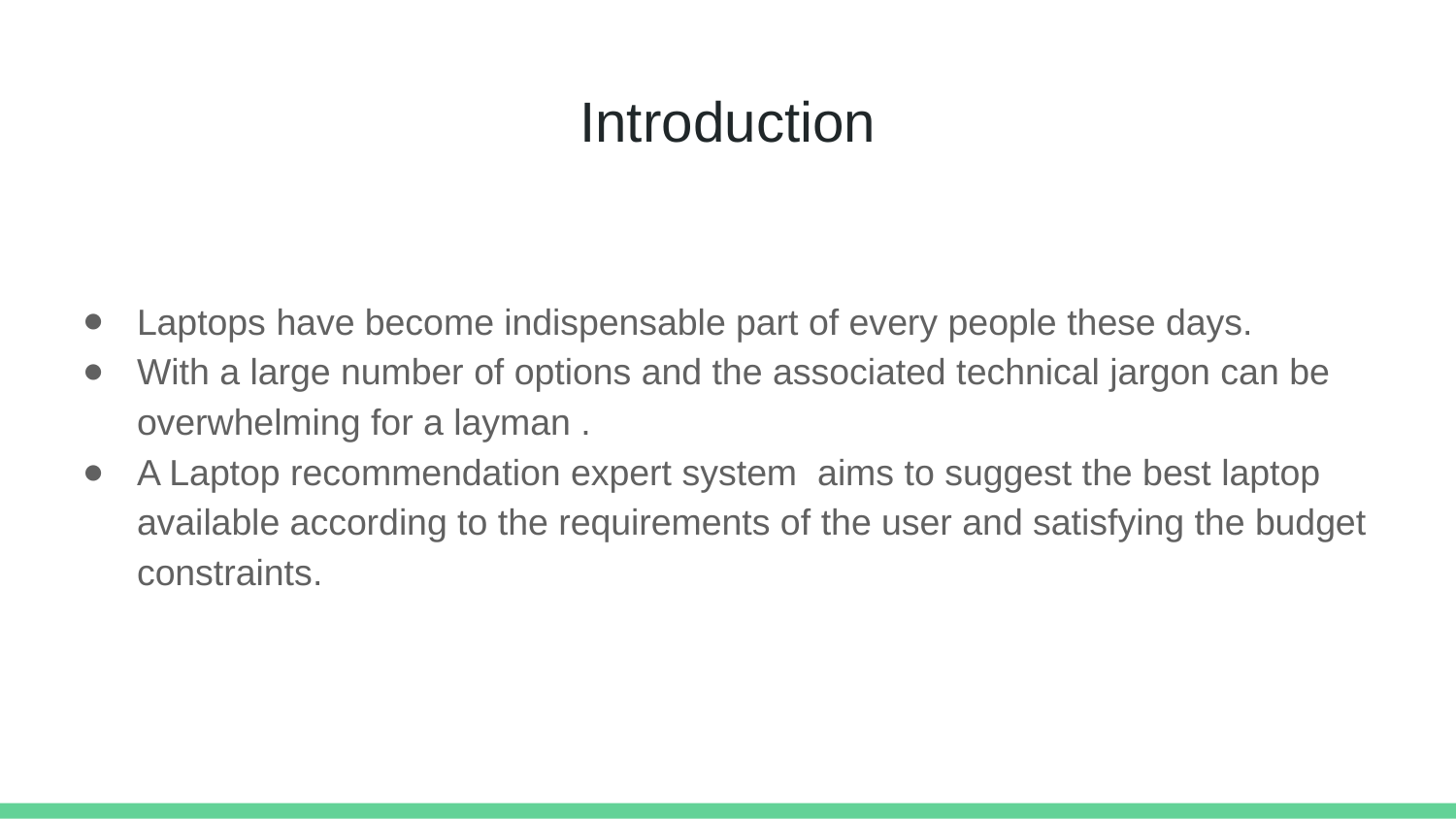

# Introduction

Laptops have become indispensable part of every people these days.
With a large number of options and the associated technical jargon can be overwhelming for a layman .
A Laptop recommendation expert system  aims to suggest the best laptop available according to the requirements of the user and satisfying the budget constraints.